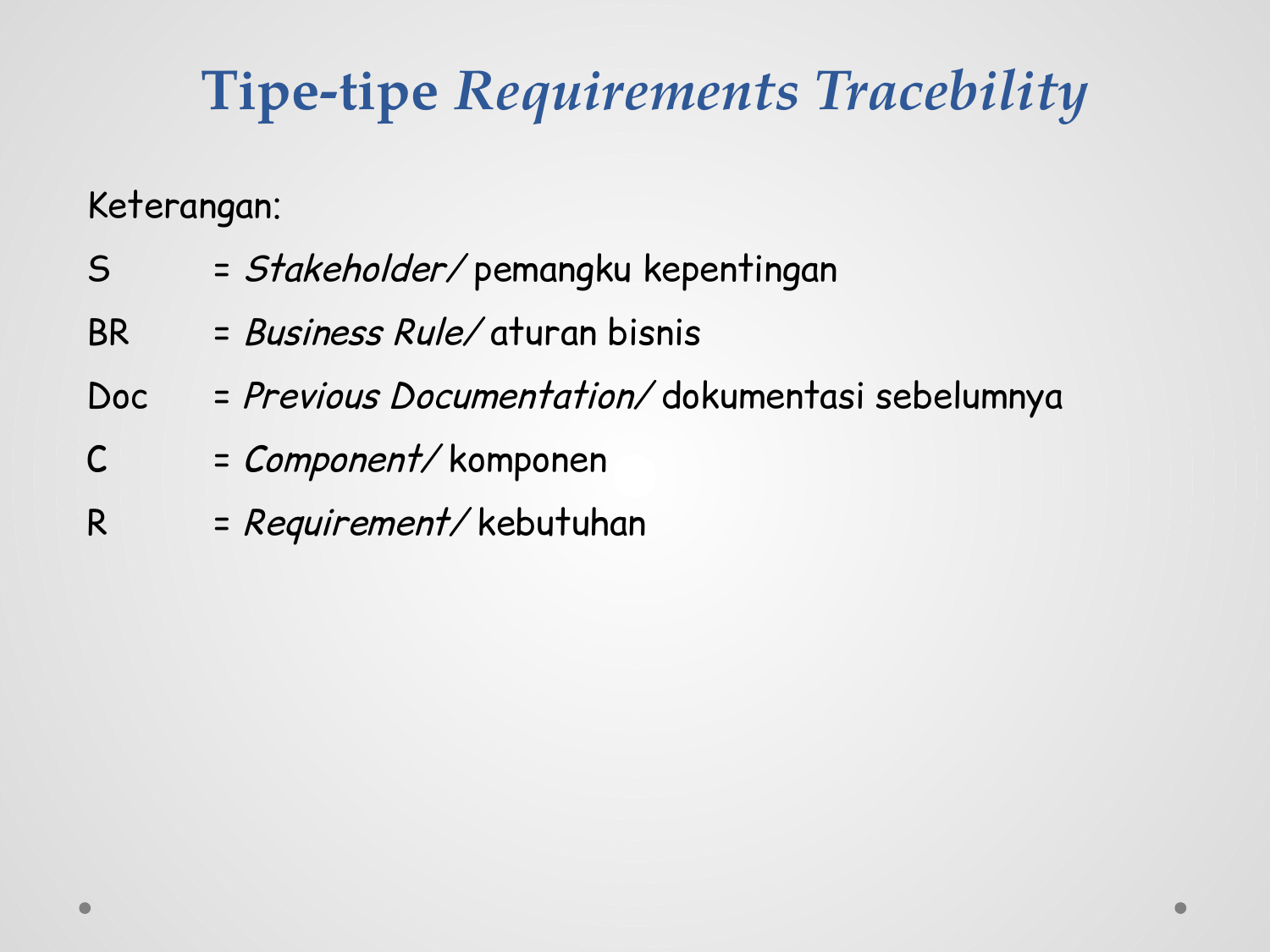

# Tipe-tipe Requirements Tracebility
Keterangan:
S	= Stakeholder/ pemangku kepentingan
BR 	= Business Rule/ aturan bisnis
Doc	= Previous Documentation/ dokumentasi sebelumnya
C	= Component/ komponen
R	= Requirement/ kebutuhan